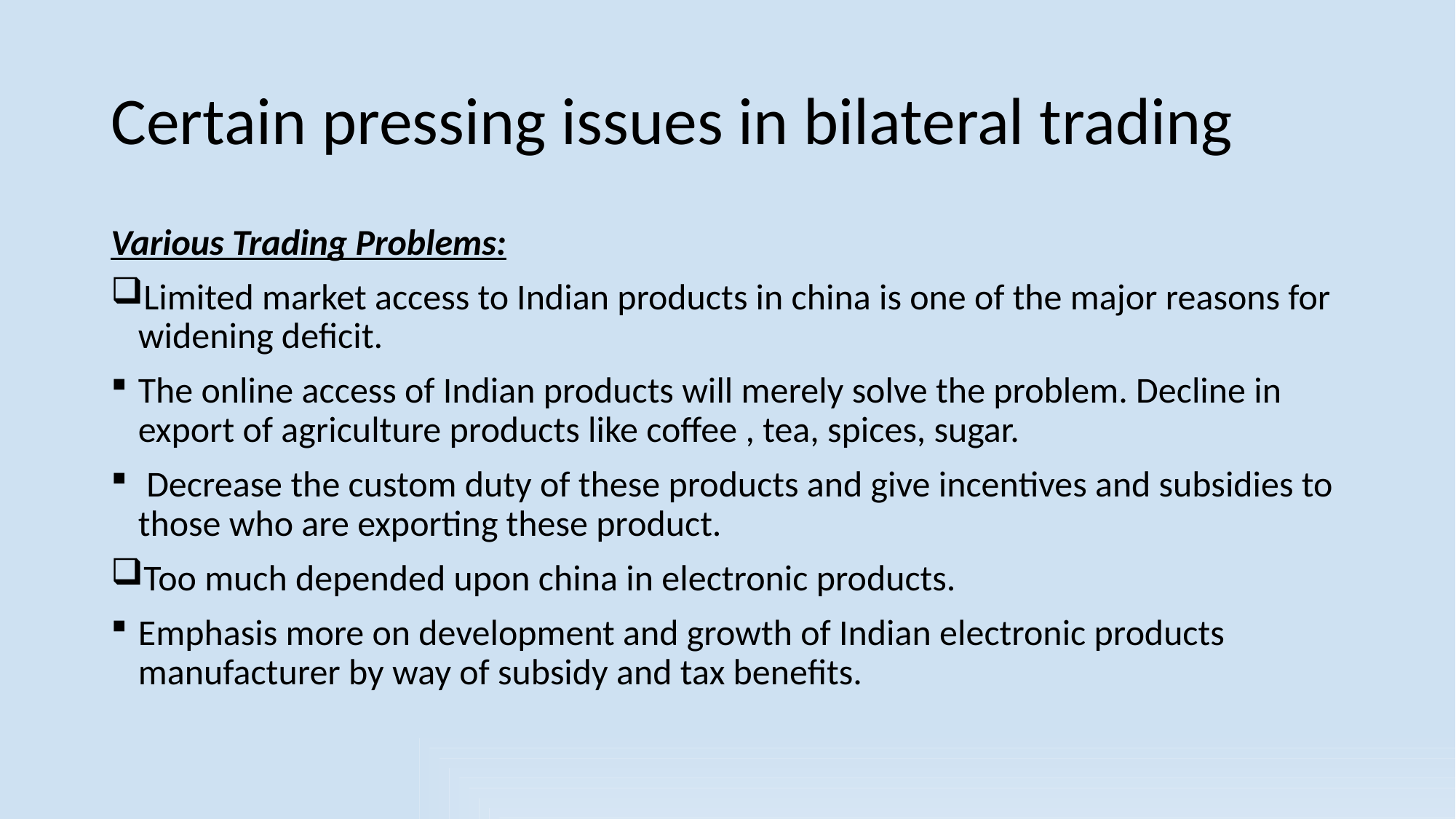

# Certain pressing issues in bilateral trading
Various Trading Problems:
Limited market access to Indian products in china is one of the major reasons for widening deficit.
The online access of Indian products will merely solve the problem. Decline in export of agriculture products like coffee , tea, spices, sugar.
 Decrease the custom duty of these products and give incentives and subsidies to those who are exporting these product.
Too much depended upon china in electronic products.
Emphasis more on development and growth of Indian electronic products manufacturer by way of subsidy and tax benefits.